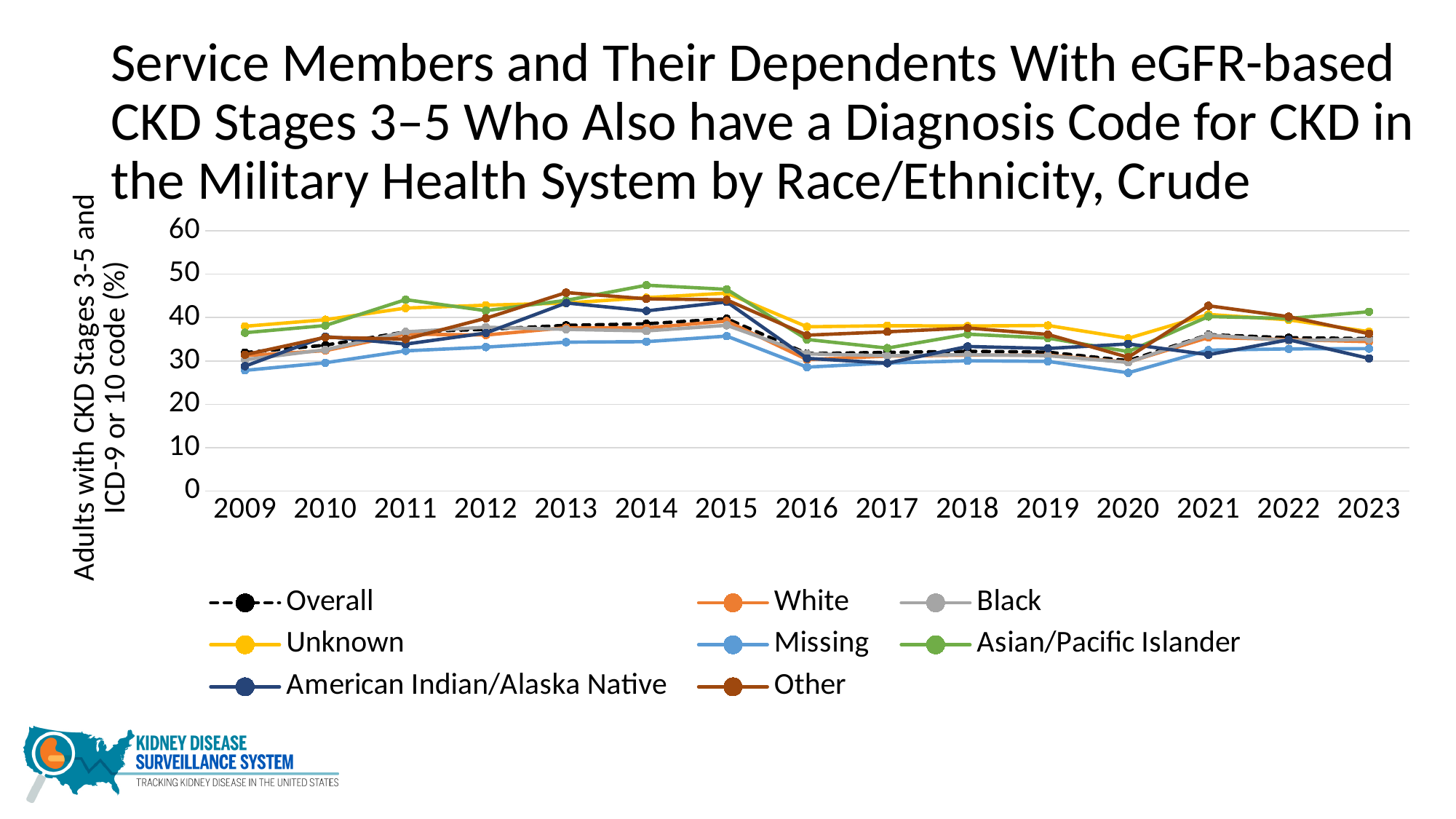

# Service Members and Their Dependents With eGFR-based CKD Stages 3–5 Who Also have a Diagnosis Code for CKD in the Military Health System by Race/Ethnicity, Crude

### Chart

| Category | Overall | White | Black | Unknown | Missing | Asian/Pacific Islander | American Indian/Alaska Native | Other |
|---|---|---|---|---|---|---|---|---|
| 2009 | 31.92 | 31.2 | 30.27 | 37.98 | 27.81 | 36.5 | 28.79 | 31.43 |
| 2010 | 33.62 | 32.36 | 32.58 | 39.5 | 29.57 | 38.15 | 35.61 | 35.45 |
| 2011 | 36.68 | 36.18 | 36.69 | 42.19 | 32.31 | 44.13 | 33.87 | 35.02 |
| 2012 | 37.28 | 35.96 | 37.77 | 42.85 | 33.18 | 41.59 | 36.43 | 39.84 |
| 2013 | 38.19 | 37.66 | 37.27 | 43.34 | 34.32 | 43.97 | 43.36 | 45.76 |
| 2014 | 38.57 | 37.63 | 36.91 | 44.58 | 34.44 | 47.46 | 41.54 | 44.32 |
| 2015 | 39.73 | 39.19 | 38.2 | 45.63 | 35.71 | 46.51 | 43.61 | 44.08 |
| 2016 | 31.7 | 30.31 | 31.62 | 37.86 | 28.57 | 34.94 | 30.59 | 35.93 |
| 2017 | 31.95 | 31.11 | 31.2 | 38.11 | 29.51 | 32.95 | 29.47 | 36.7 |
| 2018 | 32.22 | 31.32 | 31.43 | 38.04 | 30.02 | 36.16 | 33.33 | 37.58 |
| 2019 | 32.02 | 31.32 | 31.2 | 38.17 | 29.9 | 35.26 | 32.86 | 36.1 |
| 2020 | 30.05 | 29.71 | 29.66 | 35.21 | 27.26 | 32.15 | 33.91 | 30.83 |
| 2021 | 36.04 | 35.41 | 35.96 | 40.72 | 32.47 | 40.23 | 31.43 | 42.72 |
| 2022 | 35.34 | 34.92 | 34.68 | 39.48 | 32.77 | 39.8 | 34.87 | 40.2 |
| 2023 | 35.15 | 34.44 | 35.0 | 36.74 | 32.83 | 41.34 | 30.58 | 36.27 |